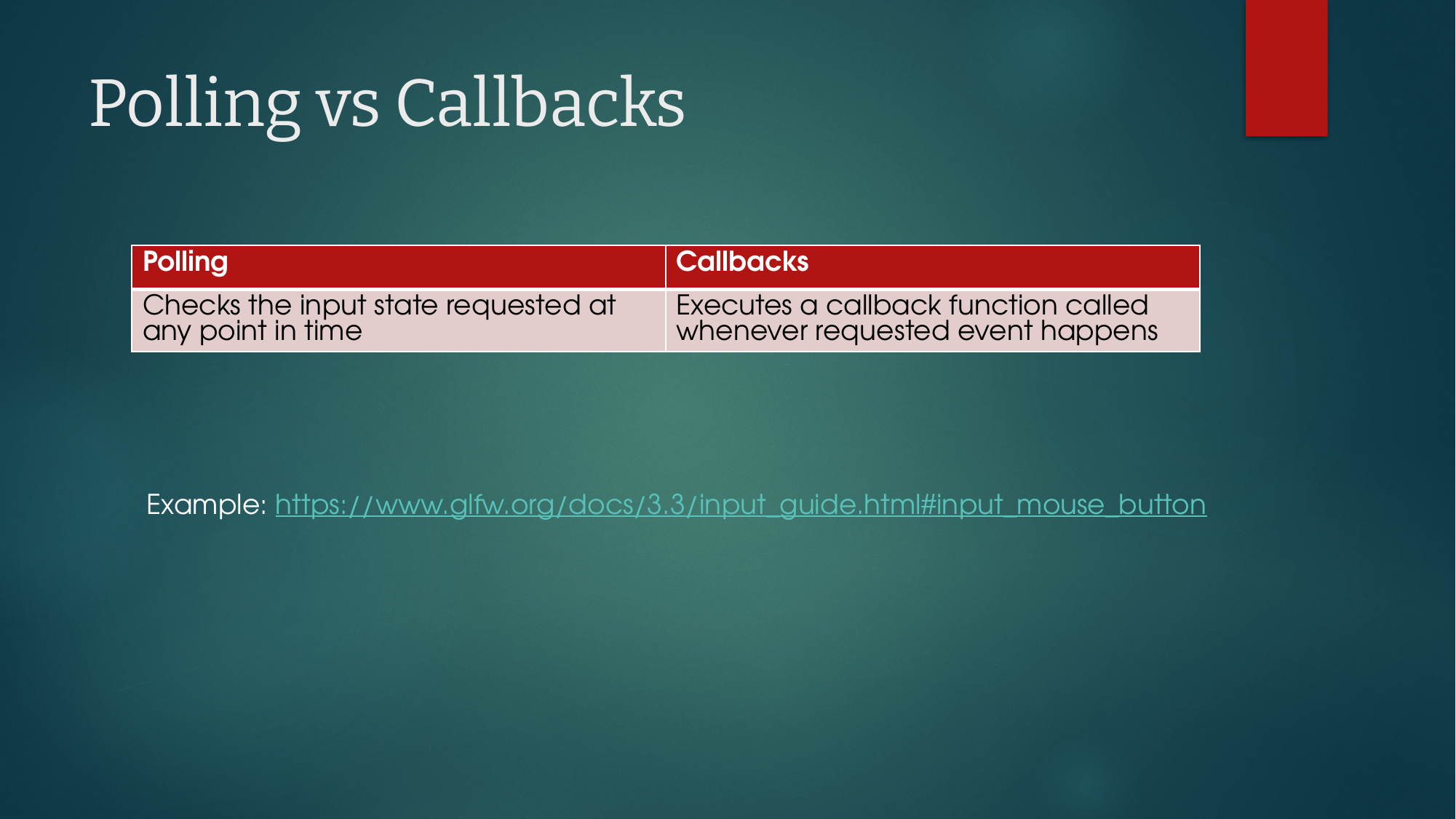

# Polling vs Callbacks
| Polling | Callbacks |
| --- | --- |
| Checks the input state requested at any point in time | Executes a callback function called whenever requested event happens |
Example: https://www.glfw.org/docs/3.3/input_guide.html#input_mouse_button